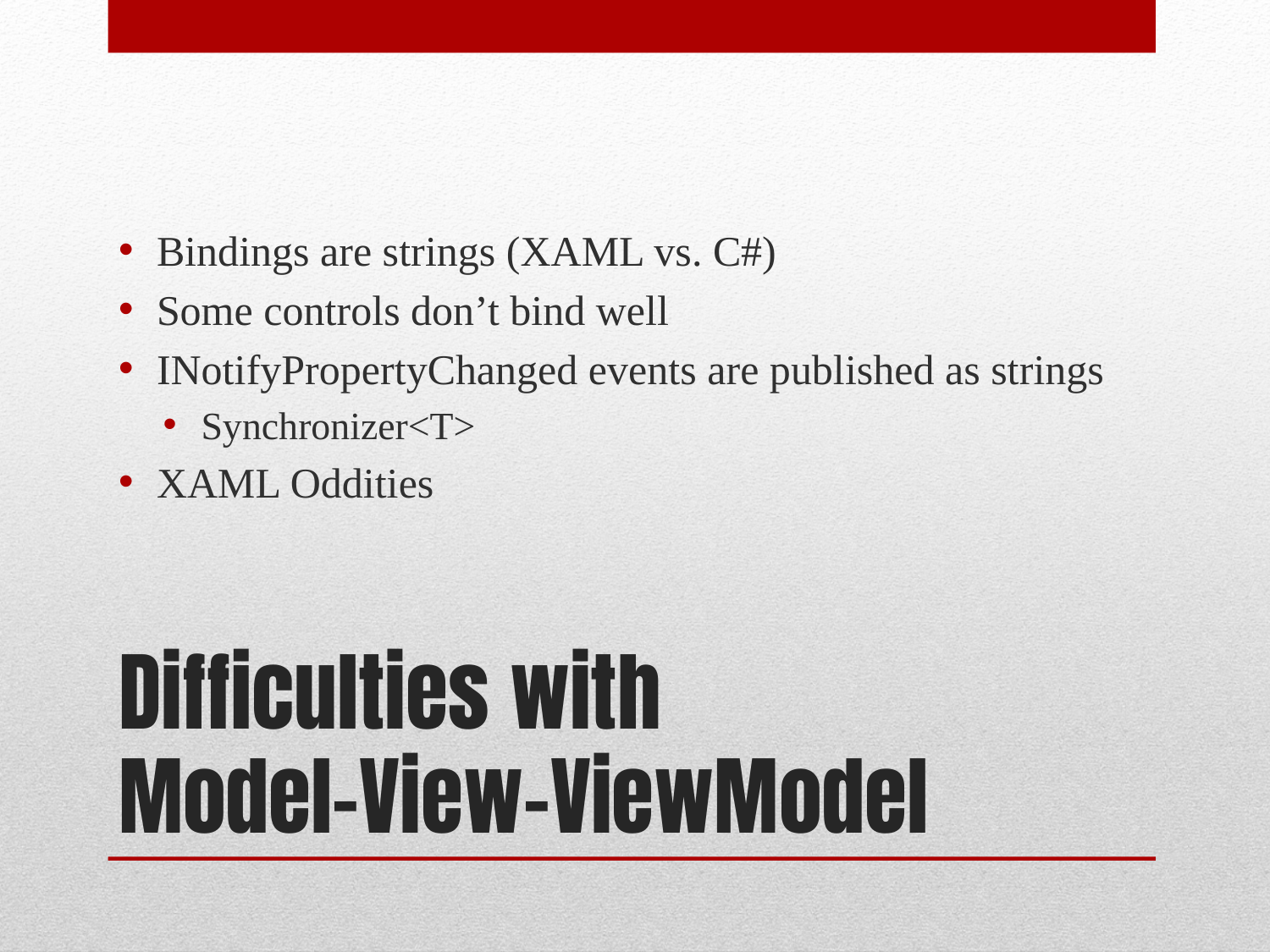

Bindings are strings (XAML vs. C#)
Some controls don’t bind well
INotifyPropertyChanged events are published as strings
Synchronizer<T>
XAML Oddities
# Difficulties with Model-View-ViewModel